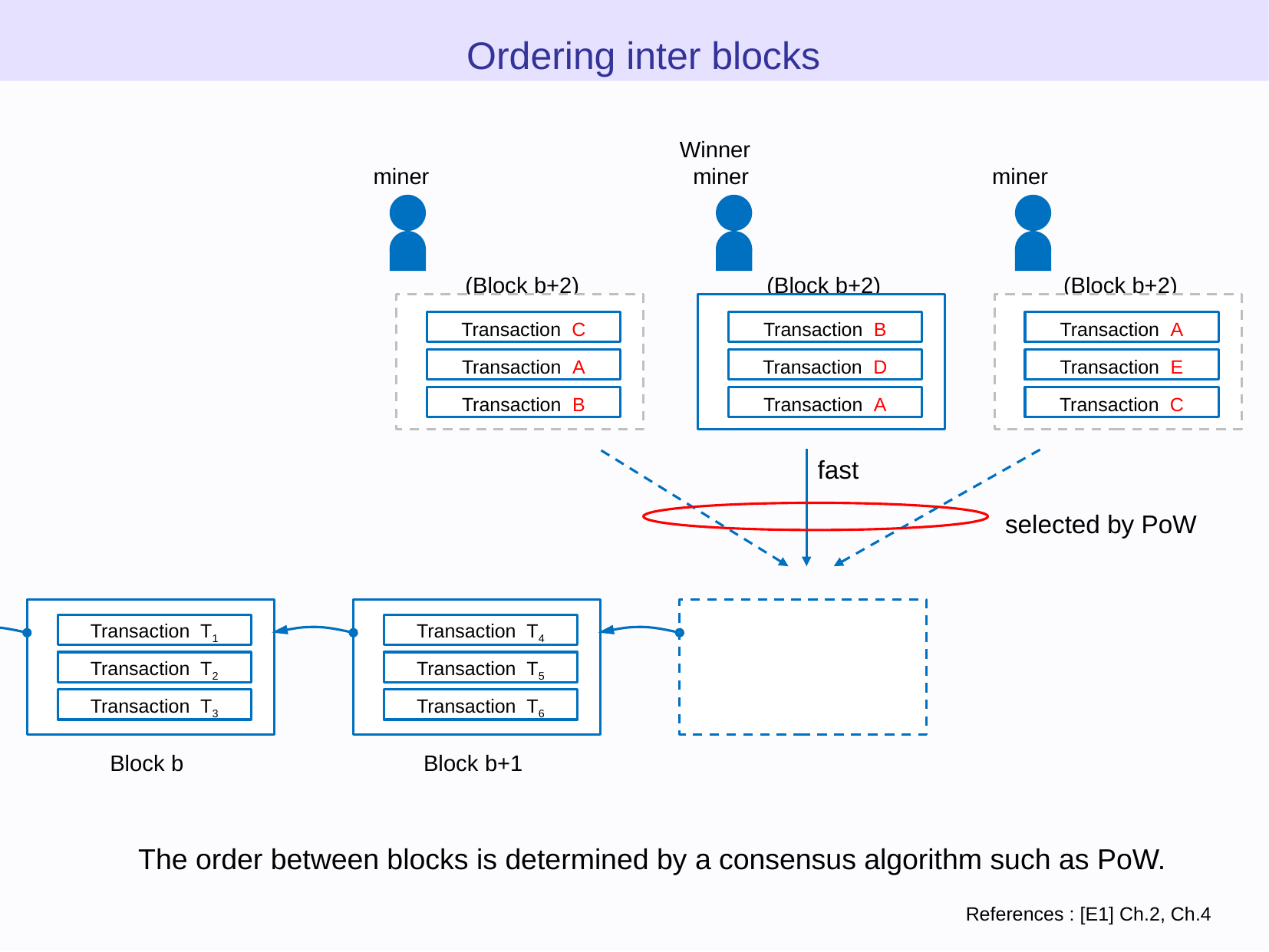

Ordering inter blocks
Winner
miner
miner
miner

(Block b+2)
(Block b+2)
(Block b+2)

Transaction  C
Transaction  B
Transaction  A

Transaction  A
Transaction  D
Transaction  E

Transaction  B
Transaction  A
Transaction  C
fast

selected by PoW

Transaction  T1
Transaction  T4

Transaction  T2
Transaction  T5

Transaction  T3
Transaction  T6
Block b
Block b+1
The order between blocks is determined by a consensus algorithm such as PoW.
References : [E1] Ch.2, Ch.4